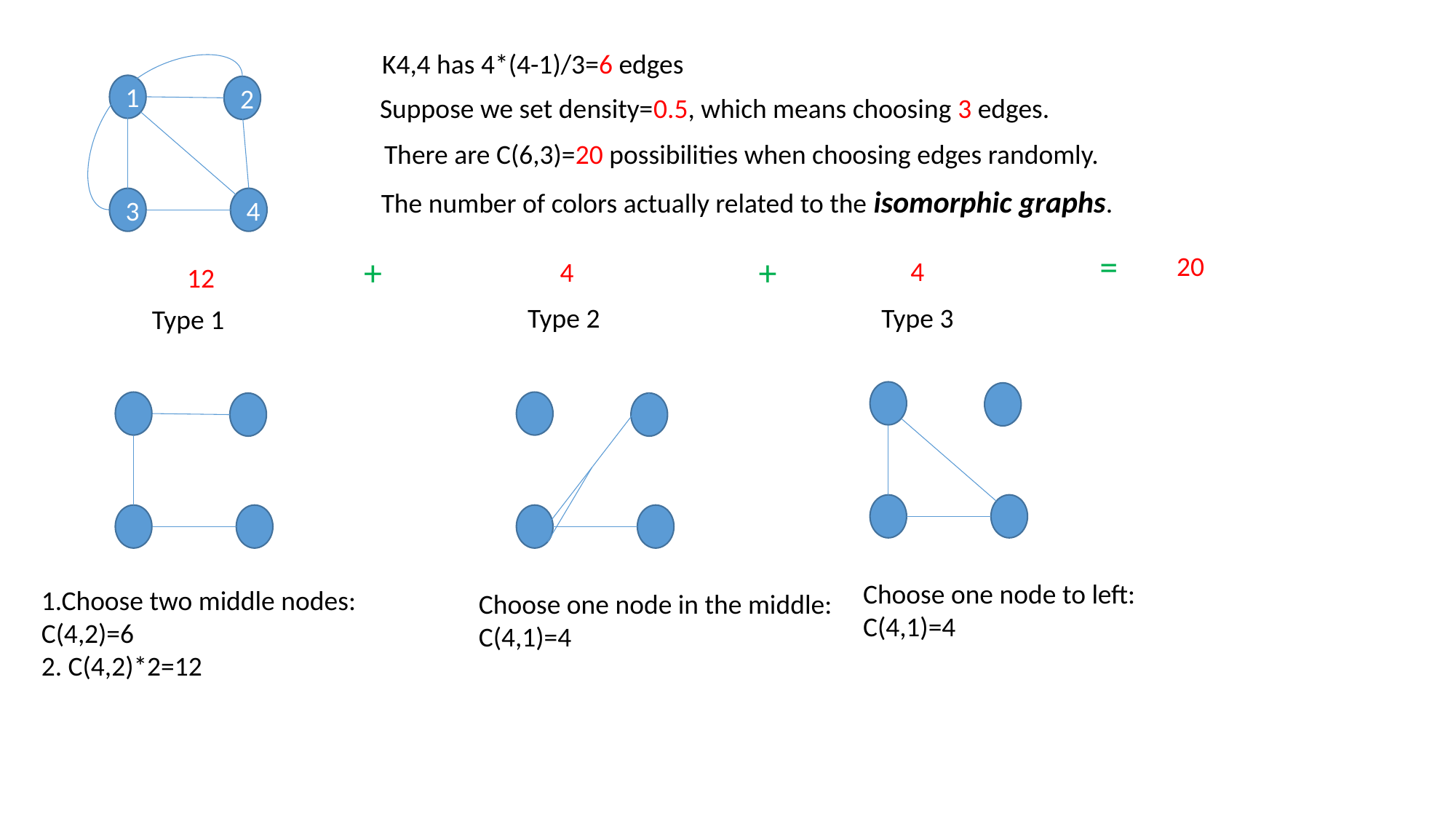

K4,4 has 4*(4-1)/3=6 edges
1
2
3
4
Suppose we set density=0.5, which means choosing 3 edges.
There are C(6,3)=20 possibilities when choosing edges randomly.
The number of colors actually related to the isomorphic graphs.
=
20
+
+
4
4
12
Type 2
Type 3
Type 1

Choose one node to left:
C(4,1)=4

1.Choose two middle nodes:
C(4,2)=6
2. C(4,2)*2=12
Choose one node in the middle:
C(4,1)=4